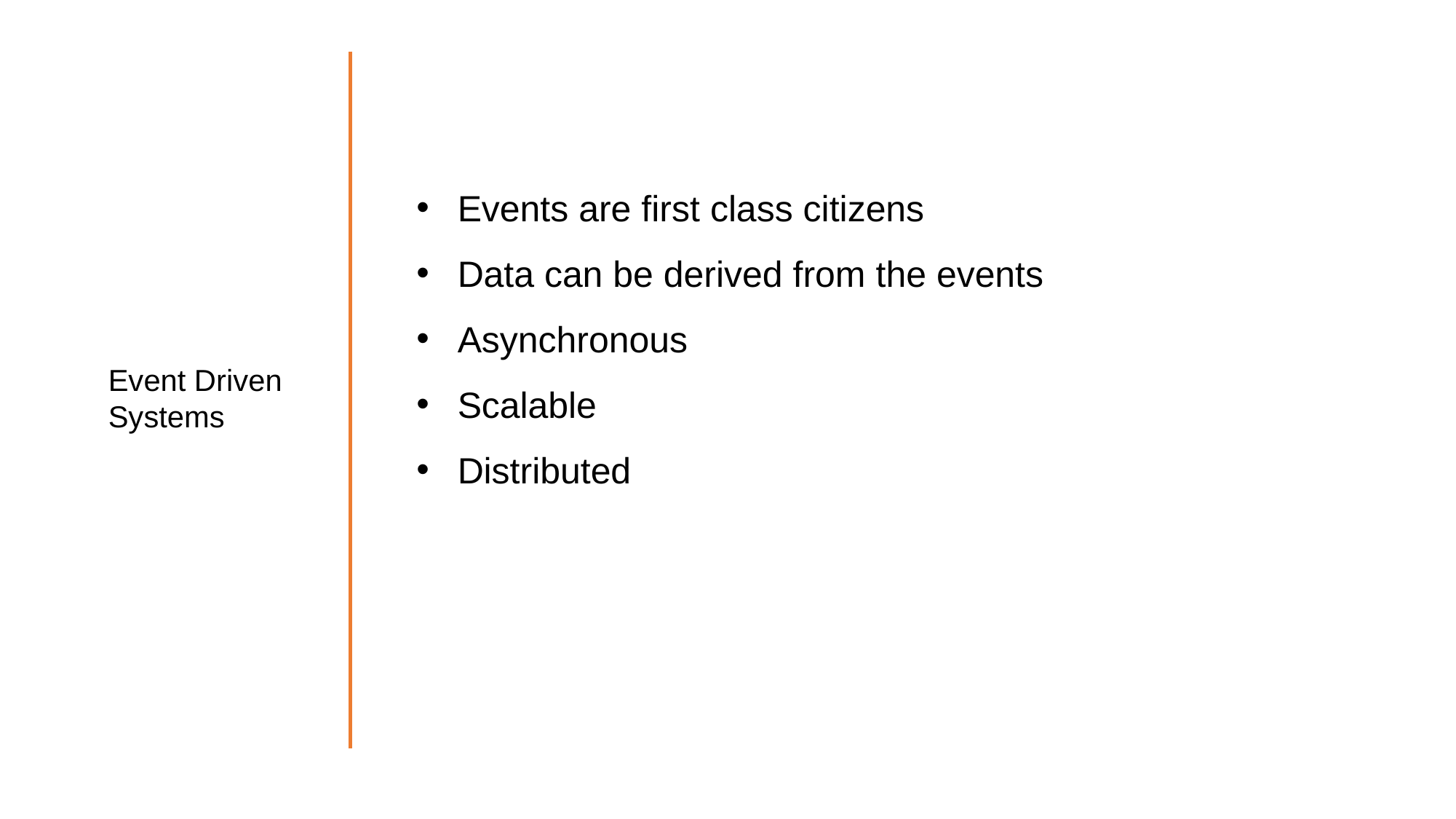

Events are first class citizens
Data can be derived from the events
Asynchronous
Scalable
Distributed
Event Driven Systems